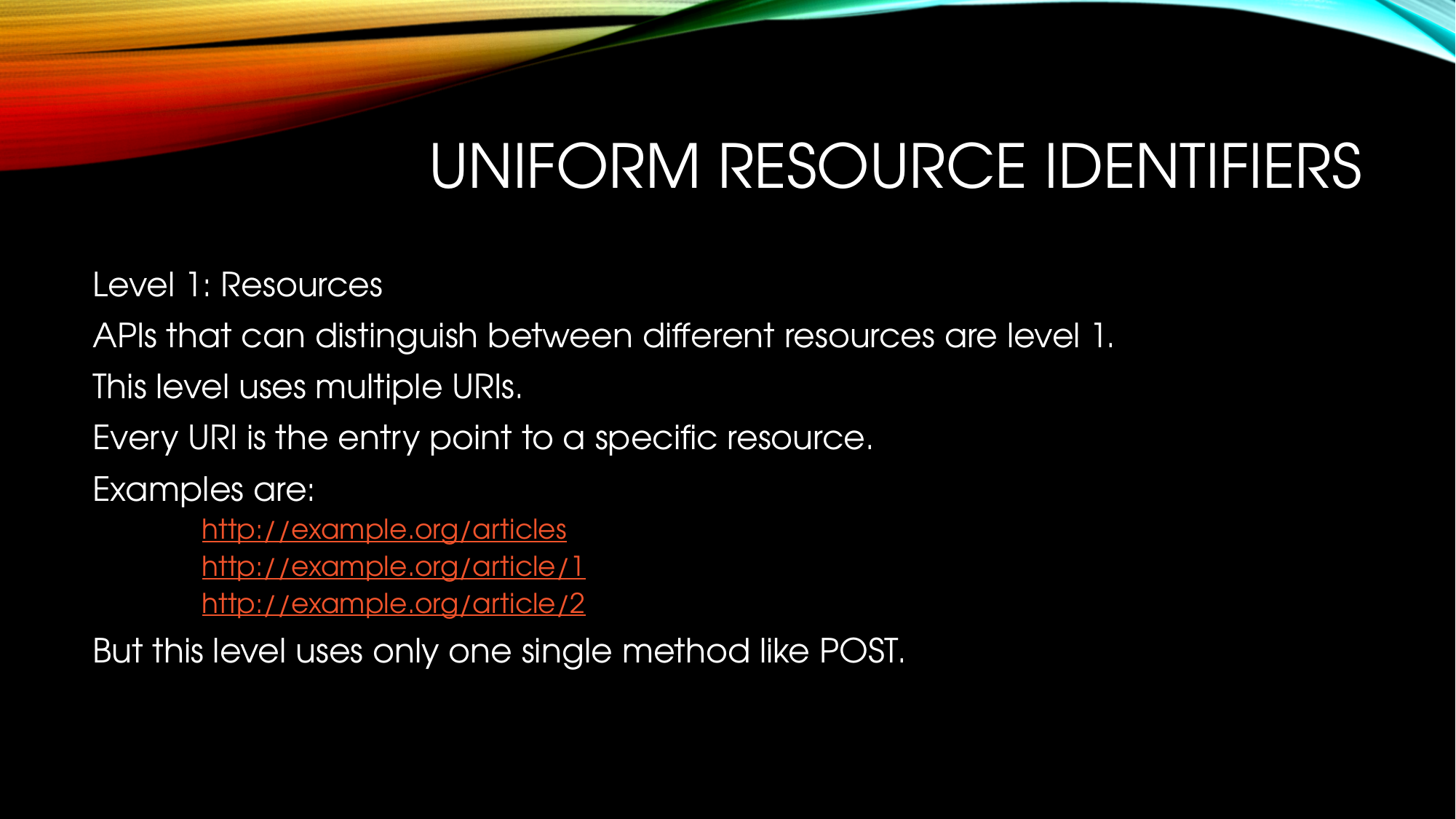

# Uniform Resource Identifiers
Level 1: Resources
APIs that can distinguish between different resources are level 1.
This level uses multiple URIs.
Every URI is the entry point to a specific resource.
Examples are:
http://example.org/articles
http://example.org/article/1
http://example.org/article/2
But this level uses only one single method like POST.